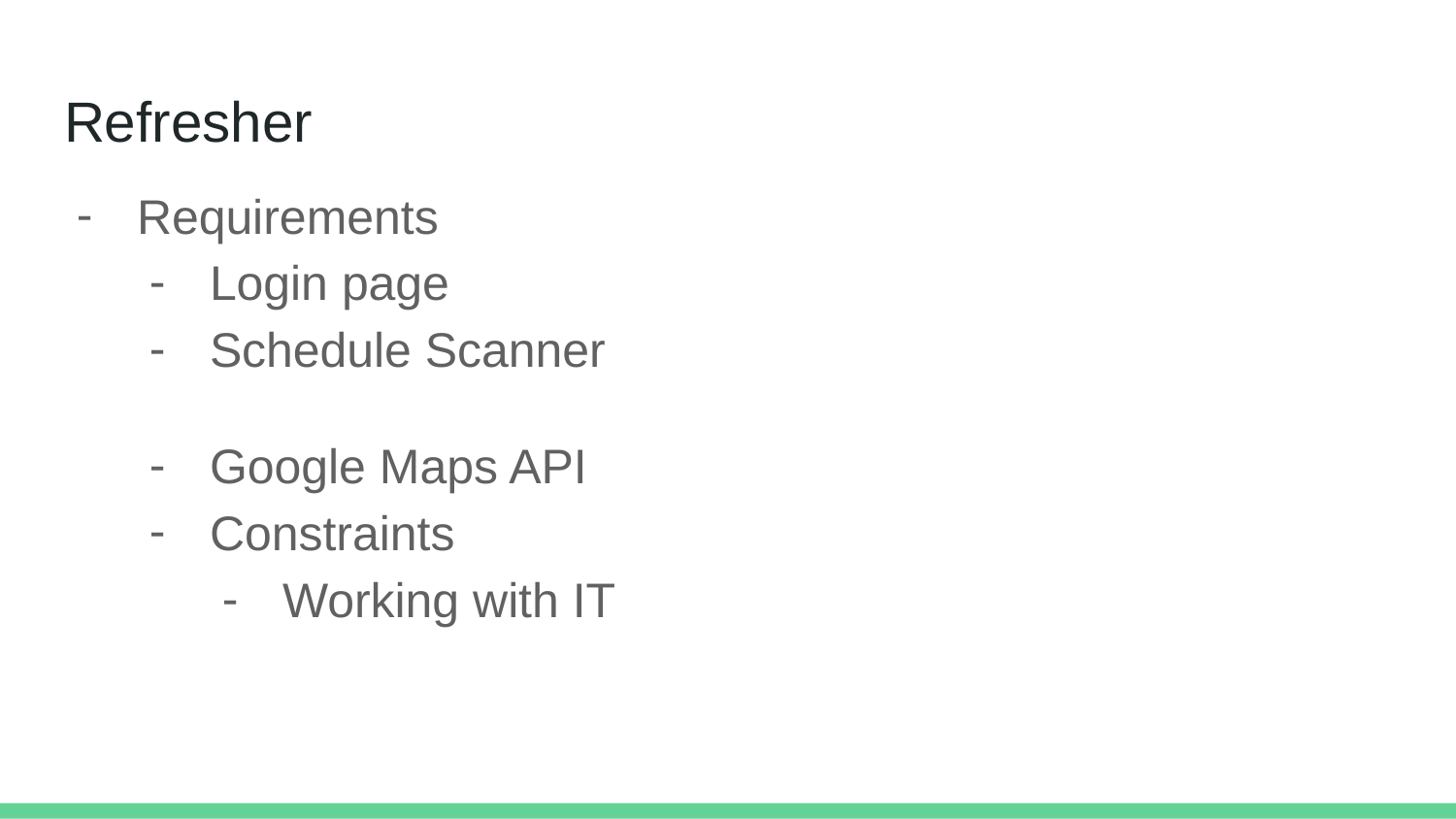

# Refresher
Requirements
Login page
Schedule Scanner
Google Maps API
Constraints
Working with IT